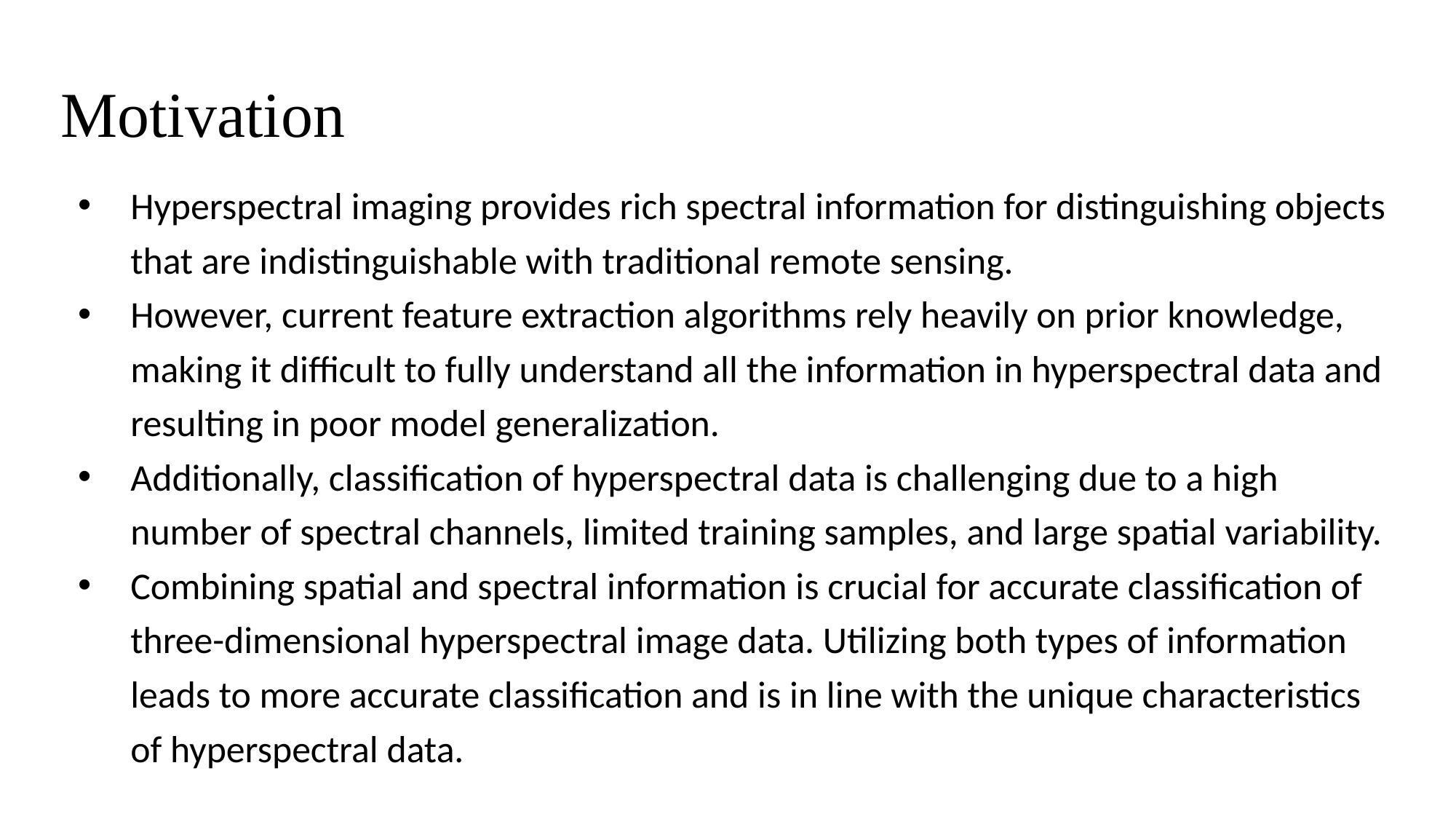

# Motivation
Hyperspectral imaging provides rich spectral information for distinguishing objects that are indistinguishable with traditional remote sensing.
However, current feature extraction algorithms rely heavily on prior knowledge, making it difficult to fully understand all the information in hyperspectral data and resulting in poor model generalization.
Additionally, classification of hyperspectral data is challenging due to a high number of spectral channels, limited training samples, and large spatial variability.
Combining spatial and spectral information is crucial for accurate classification of three-dimensional hyperspectral image data. Utilizing both types of information leads to more accurate classification and is in line with the unique characteristics of hyperspectral data.